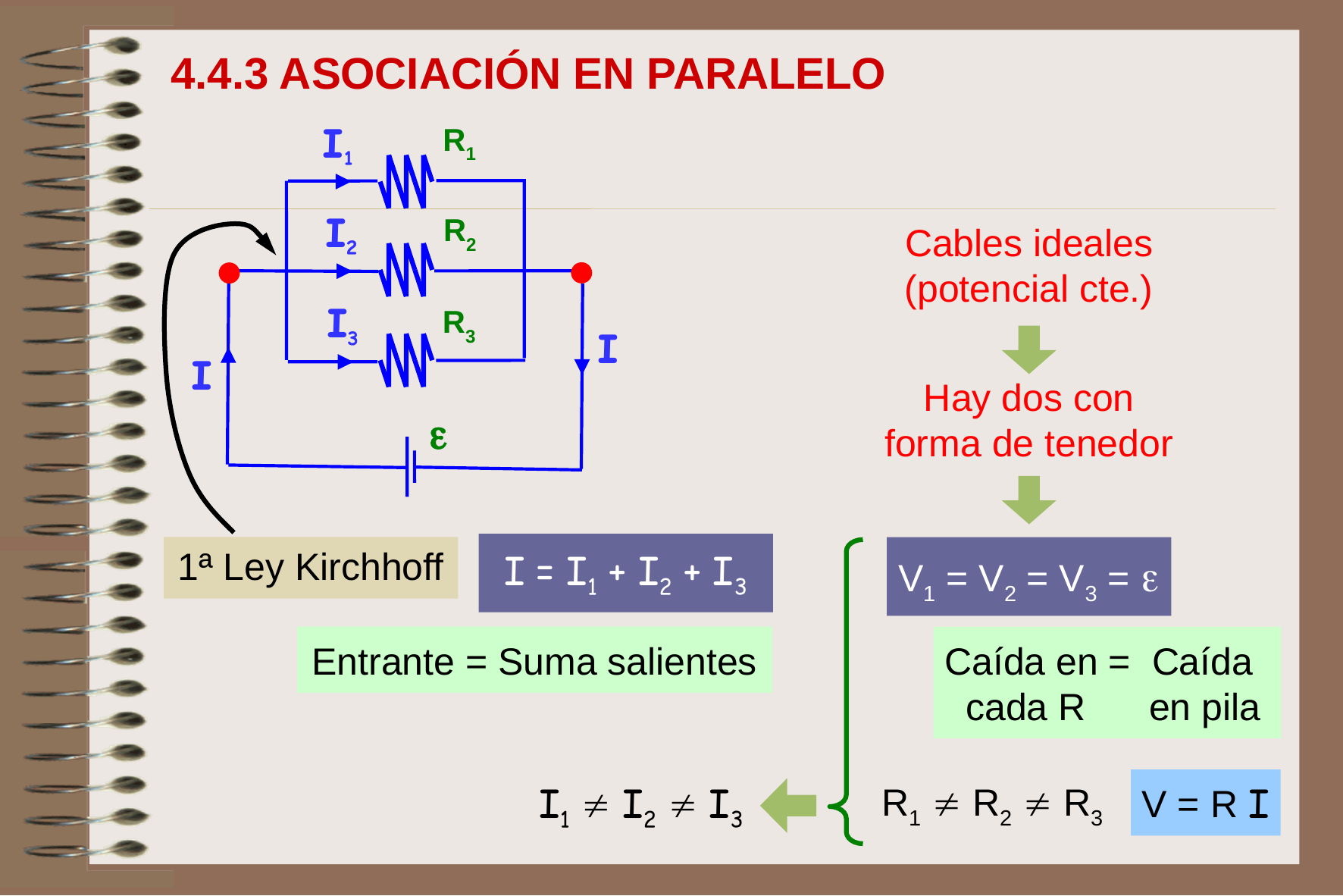

4.4.3 ASOCIACIÓN EN PARALELO
I1

I2

I3
I

I

R1

R2

R3

Cables ideales
(potencial cte.)

ε

Hay dos con forma de tenedor

I = I1 + I2 + I3
1ª Ley Kirchhoff
V1 = V2 = V3 = ε

I1 ≠ I2 ≠ I3

Entrante = Suma salientes
Caída en =  Caída
  cada R      en pila
R1 ≠ R2 ≠ R3
V = R I